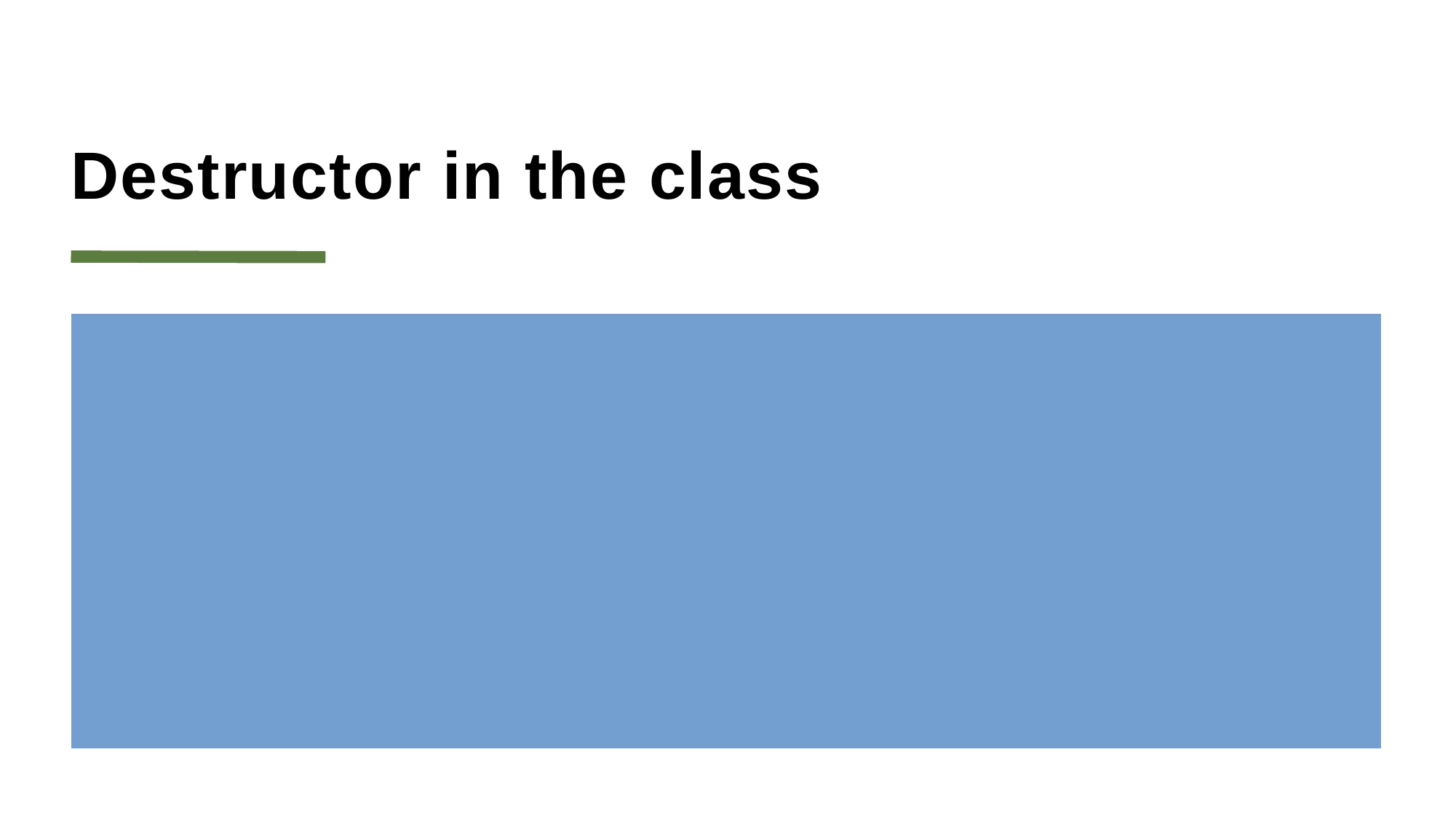

# Destructor in the class
Function with name ~classname.
Gets called when object is removed from memory
Can only be one.
Look at a12constructoranddestructor.cpp